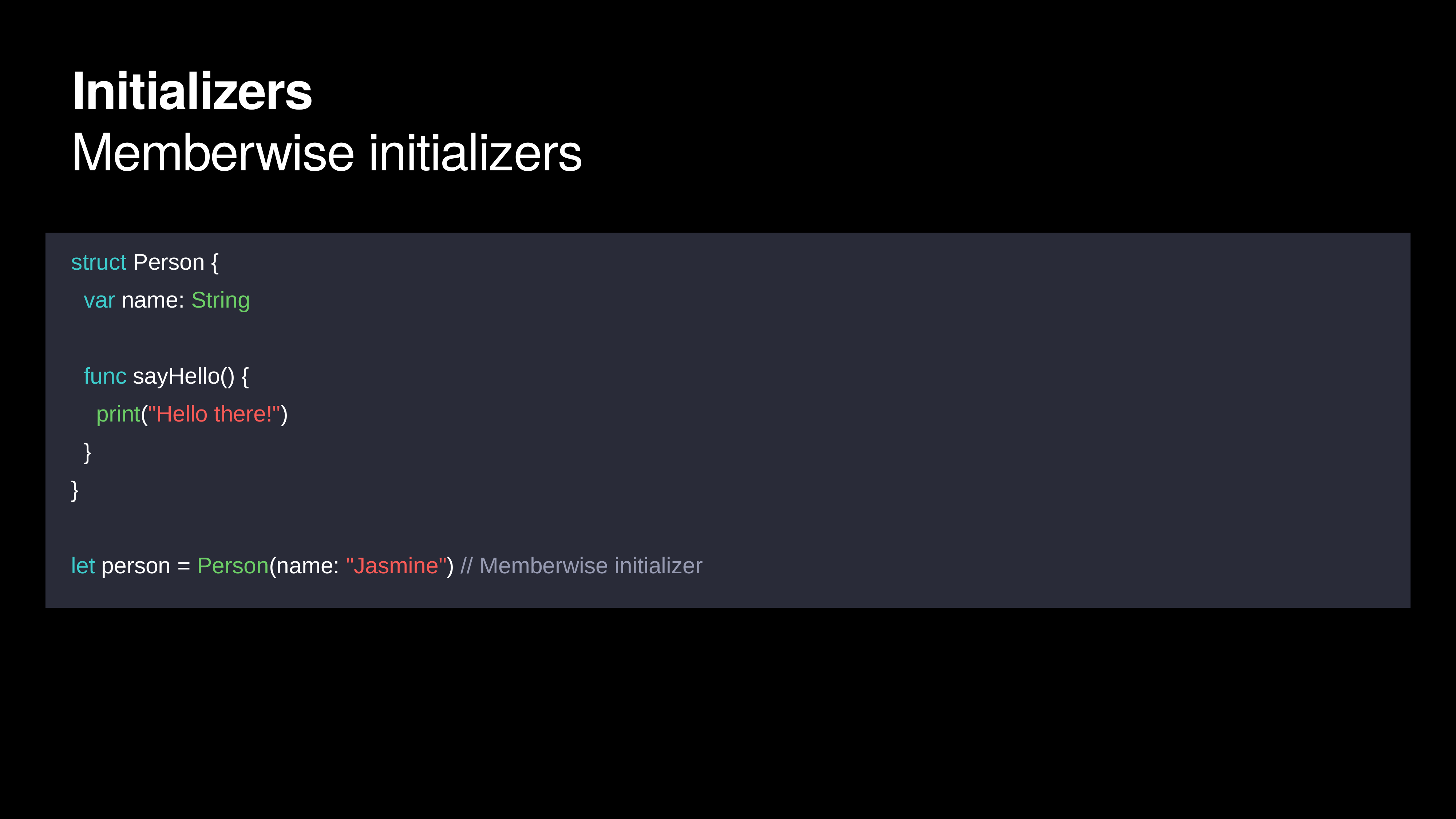

# Initializers
Memberwise initializers

struct Person {
  var name: String

  func sayHello() {
    print("Hello there!")
  }
}

let person = Person(name: "Jasmine") // Memberwise initializer